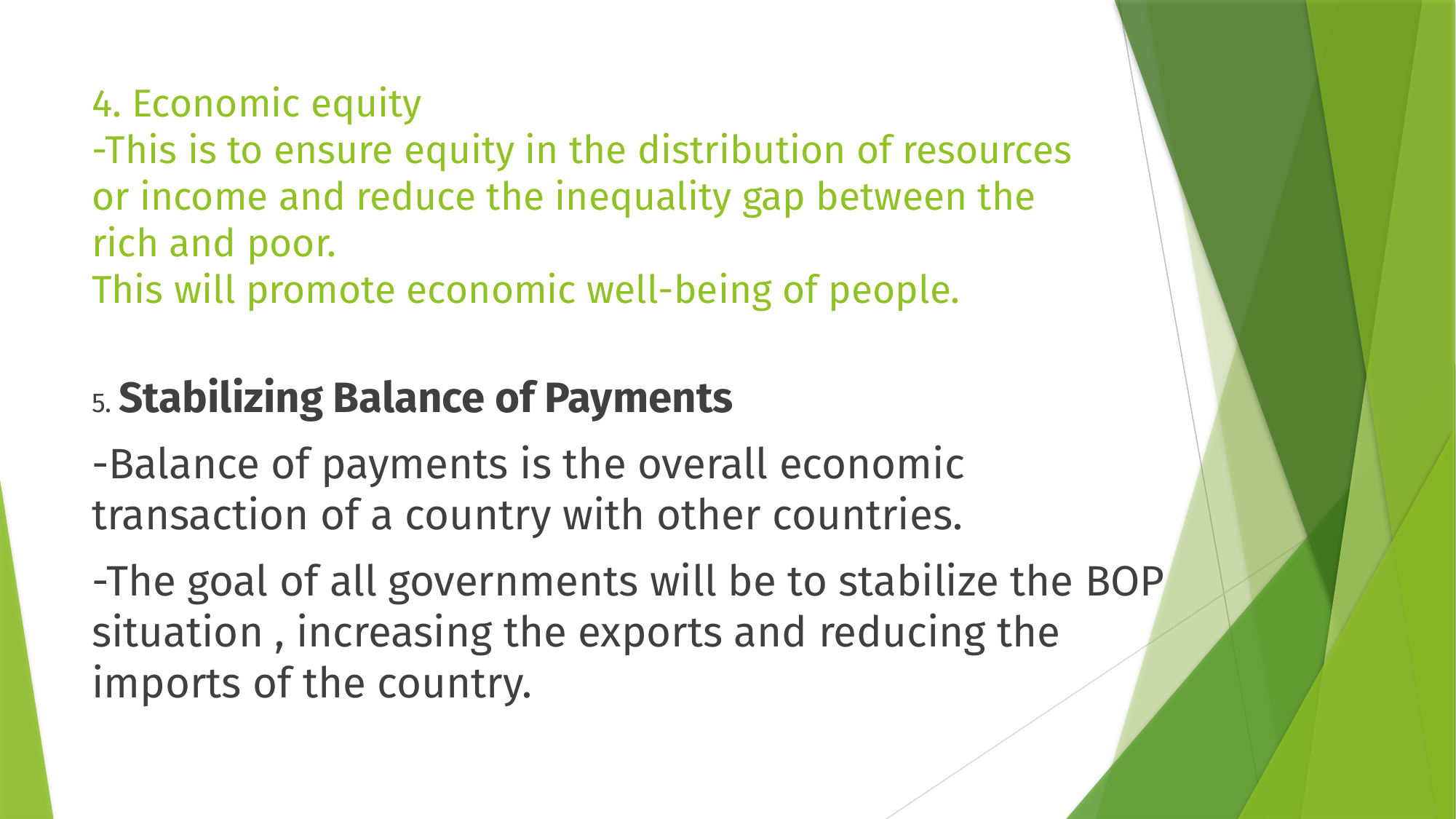

# 4. Economic equity -This is to ensure equity in the distribution of resources or income and reduce the inequality gap between the rich and poor. This will promote economic well-being of people.
5. Stabilizing Balance of Payments
-Balance of payments is the overall economic transaction of a country with other countries.
-The goal of all governments will be to stabilize the BOP situation , increasing the exports and reducing the imports of the country.